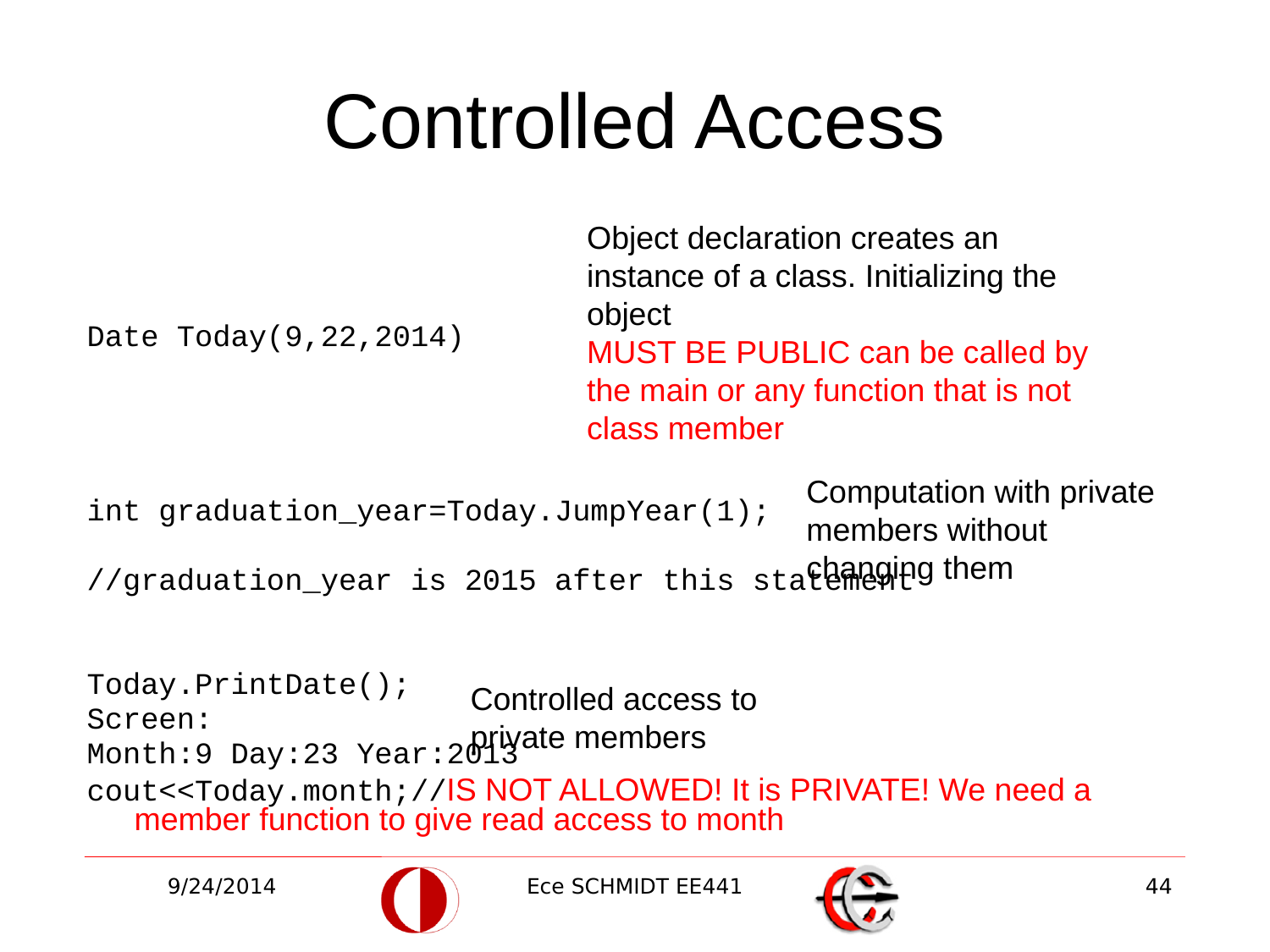

# Controlled Access
Object declaration creates an instance of a class. Initializing the object
MUST BE PUBLIC can be called by the main or any function that is not class member
Date Today(9,22,2014)

int graduation_year=Today.JumpYear(1);

//graduation_year is 2015 after this statement

Today.PrintDate();
Screen:
Month:9 Day:23 Year:2013
cout<<Today.month;//IS NOT ALLOWED! It is PRIVATE! We need a member function to give read access to month

Computation with private members without changing them
Controlled access to private members
9/24/2014
Ece SCHMIDT EE441
44